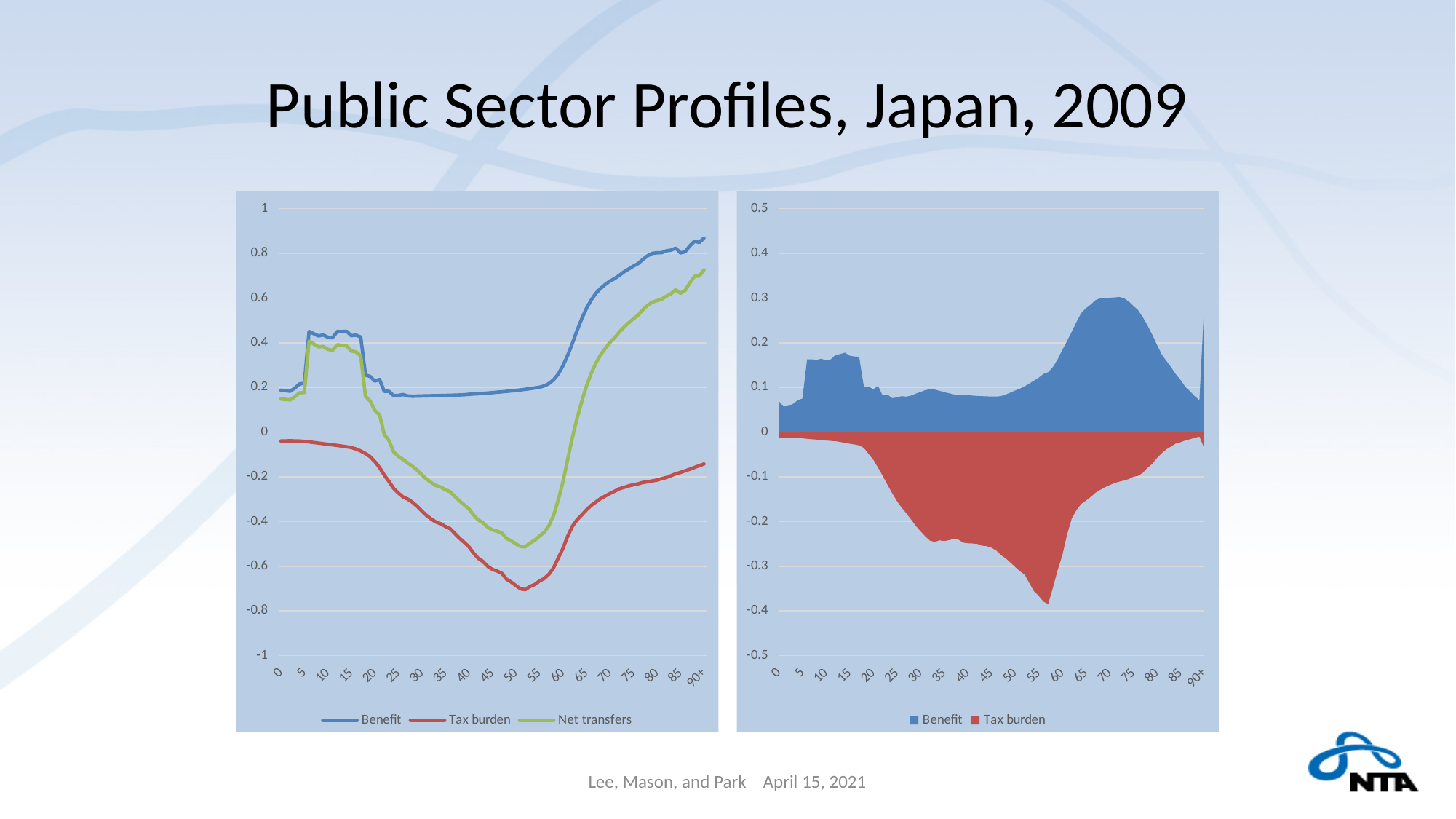

# Public Sector Profiles, Japan, 2009

### Chart

| Category | Benefit | Tax burden | Net transfers |
|---|---|---|---|
| 0 | 0.18779978446915246 | -0.03930432635565292 | 0.14849545811349954 |
| 1 | 0.18557629029824868 | -0.03904853310022945 | 0.14652775719801922 |
| 2 | 0.18335279612734512 | -0.03879273984480585 | 0.14456005628253926 |
| 3 | 0.19775355651948714 | -0.03898136039357131 | 0.15877219612591584 |
| 4 | 0.21610084043151226 | -0.03981898512533779 | 0.17628185530617446 |
| 5 | 0.21872009560559727 | -0.041340340128388275 | 0.177379755477209 |
| 6 | 0.45071366707945465 | -0.043499786354275795 | 0.40721388072517883 |
| 7 | 0.4409153564864595 | -0.046047250045814773 | 0.39486810644064474 |
| 8 | 0.43067401412649786 | -0.04872734682070855 | 0.3819466673057893 |
| 9 | 0.4353196380207422 | -0.05141983332079473 | 0.38389980469994744 |
| 10 | 0.4249399161765414 | -0.054102683814732364 | 0.37083723236180904 |
| 11 | 0.4231019058389031 | -0.05661734532224399 | 0.3664845605166591 |
| 12 | 0.45081923852290795 | -0.05929750001279249 | 0.39152173851011546 |
| 13 | 0.4505502406918255 | -0.06215763890466571 | 0.3883926017871598 |
| 14 | 0.45145931510085785 | -0.0653361240767479 | 0.38612319102410997 |
| 15 | 0.4320613638122509 | -0.06875304090521209 | 0.36330832290703885 |
| 16 | 0.4344255474354393 | -0.07541223861263831 | 0.359013308822801 |
| 17 | 0.42587696471924047 | -0.08415507167959865 | 0.34172189303964184 |
| 18 | 0.2559600262312292 | -0.09535240706760574 | 0.16060761916362348 |
| 19 | 0.24943626808323732 | -0.10960850353037829 | 0.13982776455285903 |
| 20 | 0.22877694038634538 | -0.13199618479248304 | 0.09678075559386234 |
| 21 | 0.23608471650598967 | -0.15817206803266812 | 0.07791264847332155 |
| 22 | 0.182459500580328 | -0.19185252190284324 | -0.009393021322515238 |
| 23 | 0.1830530575844095 | -0.22077728069984404 | -0.037724223115434524 |
| 24 | 0.16352095677583214 | -0.251938795849207 | -0.08841783907337483 |
| 25 | 0.16450108884668185 | -0.27256724653771547 | -0.10806615769103362 |
| 26 | 0.16843144665021734 | -0.29029586947781505 | -0.12186442282759771 |
| 27 | 0.16233013851789344 | -0.2998066886056265 | -0.13747655008773305 |
| 28 | 0.16089090294776884 | -0.31368458137696614 | -0.1527936784291973 |
| 29 | 0.16157819549213012 | -0.33183238011176774 | -0.17025418461963762 |
| 30 | 0.16210362371241996 | -0.3531899476281489 | -0.19108632391572897 |
| 31 | 0.16260387920001448 | -0.3729715575040192 | -0.21036767830400474 |
| 32 | 0.1631204502839811 | -0.3891788691941858 | -0.22605841891020473 |
| 33 | 0.16359346950233997 | -0.40248010650592403 | -0.23888663700358406 |
| 34 | 0.16405107618381476 | -0.40979982307774343 | -0.24574874689392867 |
| 35 | 0.16457477808668908 | -0.4219886356076 | -0.25741385752091095 |
| 36 | 0.1651675514396889 | -0.43194566789673994 | -0.2667781164570511 |
| 37 | 0.1658242851493229 | -0.4534751596878484 | -0.2876508745385255 |
| 38 | 0.16661799982381803 | -0.47451657041494644 | -0.3078985705911284 |
| 39 | 0.16755264944255527 | -0.49320472328007786 | -0.3256520738375226 |
| 40 | 0.16963825188055592 | -0.5130106849015234 | -0.3433724330209674 |
| 41 | 0.17070395188226625 | -0.5413150519611027 | -0.37061110007883646 |
| 42 | 0.17201348225658109 | -0.5650087762616953 | -0.39299529400511424 |
| 43 | 0.1737375354759635 | -0.5789437338066759 | -0.40520619833071236 |
| 44 | 0.17502894894967028 | -0.6004313931848858 | -0.42540244423521556 |
| 45 | 0.1768816228044483 | -0.6143022807571318 | -0.4374206579526835 |
| 46 | 0.17875823572860935 | -0.621716874468088 | -0.4429586387394786 |
| 47 | 0.18055805968094668 | -0.6316946263551299 | -0.45113656667418317 |
| 48 | 0.18251701878240717 | -0.6580920729564799 | -0.4755750541740727 |
| 49 | 0.1845449566435349 | -0.6708579495858671 | -0.4863129929423322 |
| 50 | 0.18669342073247516 | -0.6867720503636277 | -0.5000786296311525 |
| 51 | 0.1891633560765921 | -0.7013814735464878 | -0.5122181174698958 |
| 52 | 0.19187647785602788 | -0.7051420265975762 | -0.5132655487415483 |
| 53 | 0.19470727101826554 | -0.6908086134181621 | -0.49610134239989656 |
| 54 | 0.19785365912506586 | -0.6823162195874959 | -0.48446256046243 |
| 55 | 0.2012316582246951 | -0.6667739970284303 | -0.4655423388037352 |
| 56 | 0.2069212126383233 | -0.6555303593381151 | -0.4486091466997918 |
| 57 | 0.21742842871746304 | -0.6368754868582219 | -0.4194470581407589 |
| 58 | 0.23388771637368988 | -0.6083966404205096 | -0.3745089240468197 |
| 59 | 0.2597559629986476 | -0.5645338237977034 | -0.30477786079905583 |
| 60 | 0.29673598763380327 | -0.5208787105238682 | -0.22414272289006498 |
| 61 | 0.34279502871796913 | -0.4665477086552637 | -0.12375267993729455 |
| 62 | 0.3964479760446978 | -0.42233576845015347 | -0.02588779240545569 |
| 63 | 0.4545174569327774 | -0.3925629559118596 | 0.06195450102091782 |
| 64 | 0.506951439888754 | -0.37086546661431424 | 0.13608597327443978 |
| 65 | 0.553204539946949 | -0.34836377694332654 | 0.20484076300362242 |
| 66 | 0.5907321226640436 | -0.32822799911839085 | 0.2625041235456528 |
| 67 | 0.6210299746921664 | -0.31315009152854334 | 0.307879883163623 |
| 68 | 0.6431699431161627 | -0.2975236582147421 | 0.34564628490142063 |
| 69 | 0.6609024567311403 | -0.28626554431742596 | 0.3746369124137144 |
| 70 | 0.676259496501511 | -0.27476751257305226 | 0.4014919839284587 |
| 71 | 0.6873229469293258 | -0.2643963159513332 | 0.4229266309779926 |
| 72 | 0.7017714114517664 | -0.25377810877332063 | 0.4479933026784457 |
| 73 | 0.7176769301777106 | -0.2474047740760475 | 0.4702721561016631 |
| 74 | 0.7302378690399491 | -0.24038933964912493 | 0.48984852939082424 |
| 75 | 0.7434662881998443 | -0.2357336507109954 | 0.5077326374888489 |
| 76 | 0.7546443327850721 | -0.23125585563094106 | 0.5233884771541311 |
| 77 | 0.7730560520743023 | -0.22529455818487165 | 0.5477614938894306 |
| 78 | 0.7894462122854947 | -0.222281680572951 | 0.5671645317125438 |
| 79 | 0.8002324025672074 | -0.2184458466847057 | 0.5817865558825017 |
| 80 | 0.8028305760221467 | -0.21435924634703254 | 0.5884713296751142 |
| 81 | 0.8034944019007888 | -0.20852923889531433 | 0.5949651630054744 |
| 82 | 0.8116981218059993 | -0.20314453353181472 | 0.6085535882741846 |
| 83 | 0.814712318342984 | -0.19487166818967902 | 0.6198406501533049 |
| 84 | 0.8239299702538259 | -0.18649533296766777 | 0.6374346372861581 |
| 85 | 0.8024053076534997 | -0.18059768056514333 | 0.6218076270883564 |
| 86 | 0.8073036038977413 | -0.17307915413183497 | 0.6342244497659063 |
| 87 | 0.8340799103612622 | -0.16593022176419425 | 0.6681496885970679 |
| 88 | 0.8552245601055458 | -0.15786097912653954 | 0.6973635809790063 |
| 89 | 0.8491259601080152 | -0.1501790891347867 | 0.6989468709732285 |
| 90+ | 0.868943910413964 | -0.14249719914303402 | 0.72644671127093 |

### Chart

| Category | Benefit | Tax burden |
|---|---|---|
| 0 | 0.06951015214168998 | -0.012600031859453499 |
| 1 | 0.05732729963332216 | -0.012618754497023285 |
| 2 | 0.05863874952826151 | -0.01309235497628284 |
| 3 | 0.06316499491246344 | -0.012631743774813003 |
| 4 | 0.07147286511764153 | -0.012508390309371339 |
| 5 | 0.07513195391543814 | -0.013608315625371731 |
| 6 | 0.16288623707090927 | -0.01490275535033154 |
| 7 | 0.16315937474698336 | -0.015819842354349387 |
| 8 | 0.16180956064329907 | -0.01663018317872013 |
| 9 | 0.16439591512800758 | -0.01756604274430876 |
| 10 | 0.16030319621284433 | -0.01864687843593819 |
| 11 | 0.16283559132145584 | -0.019429076932339532 |
| 12 | 0.17275183094386595 | -0.02024653875714714 |
| 13 | 0.17474800125140913 | -0.021929982783940167 |
| 14 | 0.17798800295879894 | -0.02369881348344007 |
| 15 | 0.17114522884146874 | -0.025871212965788707 |
| 16 | 0.16935722645890075 | -0.02740006710282153 |
| 17 | 0.1686621308450138 | -0.02959869528675953 |
| 18 | 0.10198636507440227 | -0.0349814482149181 |
| 19 | 0.10191862901494428 | -0.048351527448652 |
| 20 | 0.0962116629753462 | -0.06151409130108521 |
| 21 | 0.10323640498596678 | -0.07909836348624759 |
| 22 | 0.08175994365780069 | -0.09786847849062208 |
| 23 | 0.08411601631808771 | -0.11758849971276299 |
| 24 | 0.07595719941581319 | -0.13658660063558695 |
| 25 | 0.07778301404131802 | -0.1541683089746484 |
| 26 | 0.08066991746588806 | -0.16858454394960024 |
| 27 | 0.07953258154537432 | -0.1818136108695568 |
| 28 | 0.0819020633761836 | -0.19532809176988727 |
| 29 | 0.08613780289202658 | -0.2097391200227861 |
| 30 | 0.09000659128163992 | -0.22173111460514042 |
| 31 | 0.09400791970360804 | -0.23317927743507755 |
| 32 | 0.09615660134772437 | -0.2429142665679364 |
| 33 | 0.09531756763300182 | -0.24564787916253955 |
| 34 | 0.09242455864281274 | -0.2420799750153127 |
| 35 | 0.08975366128781453 | -0.24376825956379142 |
| 36 | 0.08697864708719676 | -0.24169936785216006 |
| 37 | 0.08447215552879539 | -0.23889240857211097 |
| 38 | 0.08316717089015459 | -0.24043589415423017 |
| 39 | 0.08266500730235604 | -0.24717327057080302 |
| 40 | 0.0826303727784657 | -0.248645337239442 |
| 41 | 0.08182738728919878 | -0.24911569478153997 |
| 42 | 0.08109074926300981 | -0.25003451123502135 |
| 43 | 0.08061638981301149 | -0.2541234366993935 |
| 44 | 0.08016827889965174 | -0.25500314207784786 |
| 45 | 0.07981823574555202 | -0.25868407147626094 |
| 46 | 0.07970316753382127 | -0.2645848054782418 |
| 47 | 0.080794435619165 | -0.2747703233994849 |
| 48 | 0.08407668561946405 | -0.2822133493708241 |
| 49 | 0.08850713246955101 | -0.2915876993951363 |
| 50 | 0.09304370048731693 | -0.3014799276601051 |
| 51 | 0.09731743650850656 | -0.3110365704201674 |
| 52 | 0.1024030692946484 | -0.3185351143933276 |
| 53 | 0.10863877281243295 | -0.3374195645345026 |
| 54 | 0.11528640532867246 | -0.35608438196172704 |
| 55 | 0.12198380935020181 | -0.36623008653273575 |
| 56 | 0.1301902810209954 | -0.3790866082085092 |
| 57 | 0.13427506419566004 | -0.3843966421473867 |
| 58 | 0.1458413353287354 | -0.34812288644200984 |
| 59 | 0.16306681518697483 | -0.3087659505682913 |
| 60 | 0.18395859347187093 | -0.2749553314899012 |
| 61 | 0.20402299268728155 | -0.22889681691707095 |
| 62 | 0.22512187796120753 | -0.192892713792632 |
| 63 | 0.2469288102605399 | -0.17408527379231667 |
| 64 | 0.26655460361372013 | -0.16046771723303352 |
| 65 | 0.27746686737775184 | -0.15308913852790662 |
| 66 | 0.2855256158945224 | -0.1449695432929393 |
| 67 | 0.29533330880245917 | -0.1356079481913837 |
| 68 | 0.2998169556240394 | -0.12920263483582528 |
| 69 | 0.3006741234614467 | -0.12316457177957942 |
| 70 | 0.3007529172226248 | -0.11858472794771605 |
| 71 | 0.30159527497627286 | -0.11384603903368389 |
| 72 | 0.30241569060907225 | -0.11089624454736405 |
| 73 | 0.30015987227379126 | -0.10827265236933478 |
| 74 | 0.29258749436716497 | -0.10519335713601621 |
| 75 | 0.2827940119356638 | -0.10011888432010616 |
| 76 | 0.27336445000104126 | -0.0978637811966079 |
| 77 | 0.2574331676603636 | -0.09117271493634484 |
| 78 | 0.23898412609855132 | -0.07999531705738148 |
| 79 | 0.21843254697370892 | -0.0709478706104133 |
| 80 | 0.195939367464211 | -0.05800126698888209 |
| 81 | 0.17429273827883596 | -0.04715664864478151 |
| 82 | 0.15935555726771708 | -0.03810910677944965 |
| 83 | 0.1452820280345562 | -0.032012902999722426 |
| 84 | 0.12963275621297263 | -0.025286723709653337 |
| 85 | 0.11674571629725738 | -0.022437875491790927 |
| 86 | 0.10159364425810119 | -0.018261730256126447 |
| 87 | 0.09150915723560041 | -0.015753566724316288 |
| 88 | 0.08057826232681427 | -0.01241287834263069 |
| 89 | 0.0714484608754495 | -0.00992217294536237 |
| 90+ | 0.28446610838197073 | -0.03537073984150947 |
Lee, Mason, and Park    April 15, 2021